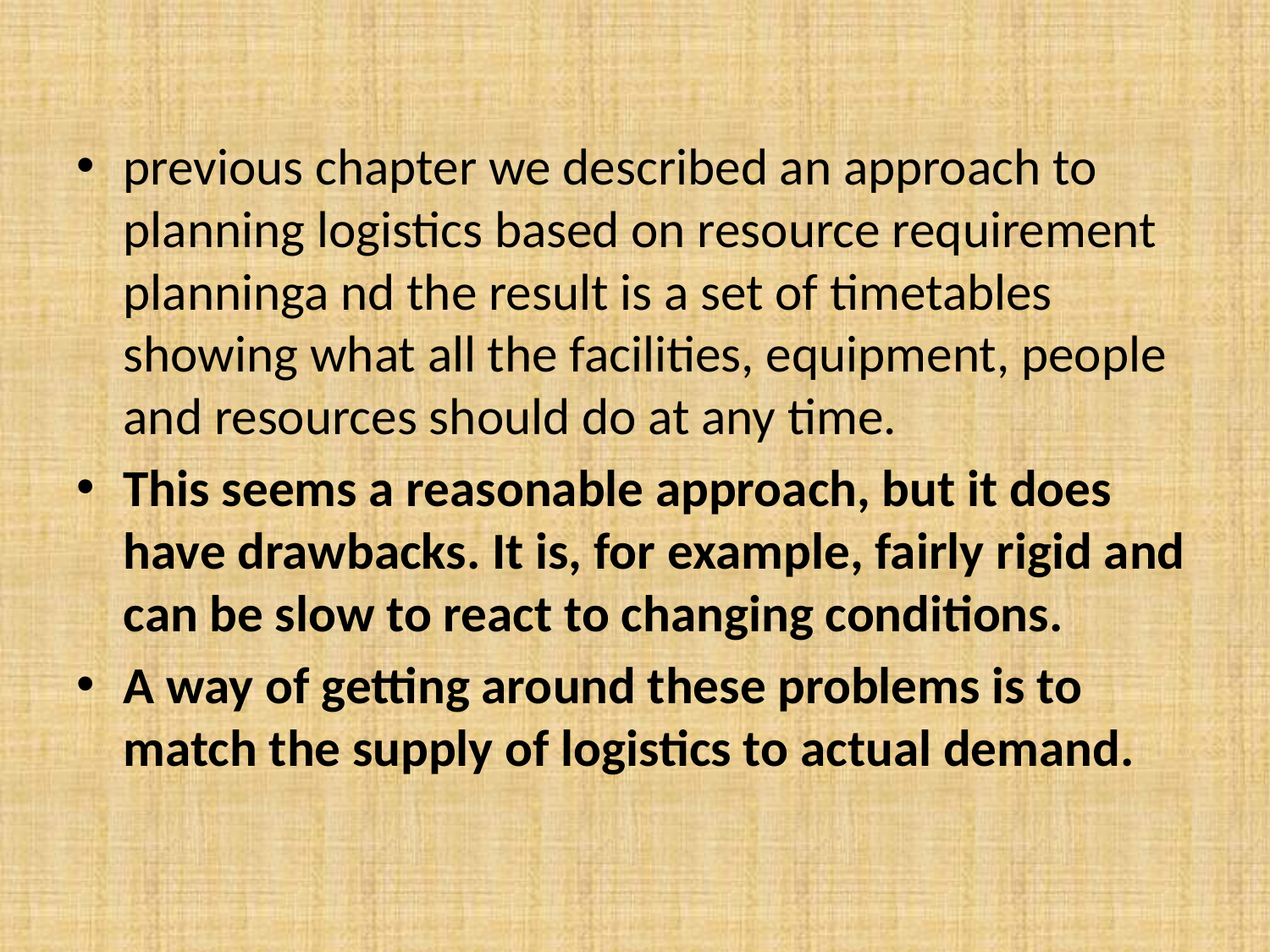

#
previous chapter we described an approach to planning logistics based on resource requirement planninga nd the result is a set of timetables showing what all the facilities, equipment, people and resources should do at any time.
This seems a reasonable approach, but it does have drawbacks. It is, for example, fairly rigid and can be slow to react to changing conditions.
A way of getting around these problems is to match the supply of logistics to actual demand.